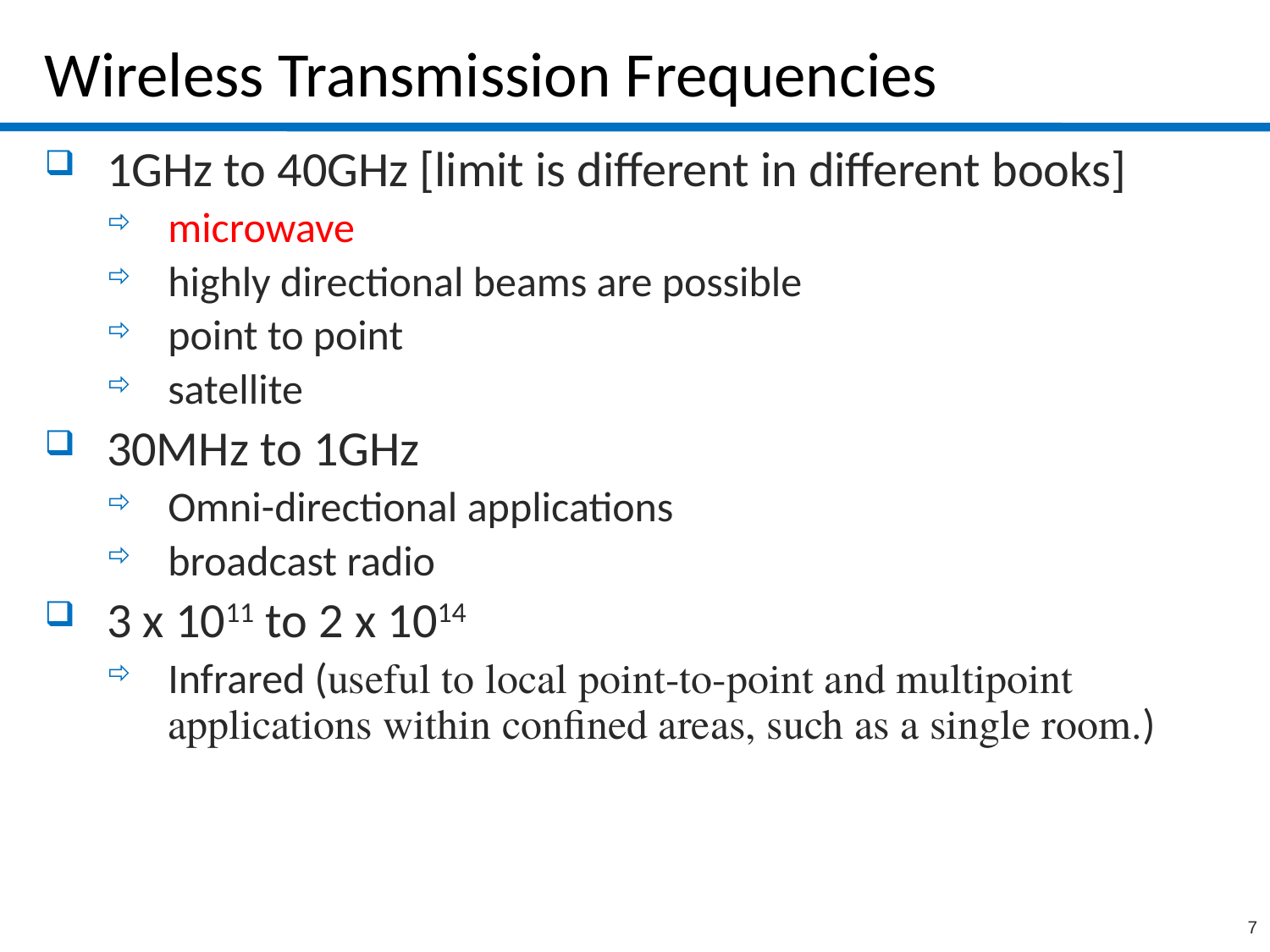

# Wireless Transmission Frequencies
1GHz to 40GHz [limit is different in different books]
microwave
highly directional beams are possible
point to point
satellite
30MHz to 1GHz
Omni-directional applications
broadcast radio
3 x 1011 to 2 x 1014
Infrared (useful to local point-to-point and multipoint applications within confined areas, such as a single room.)

7